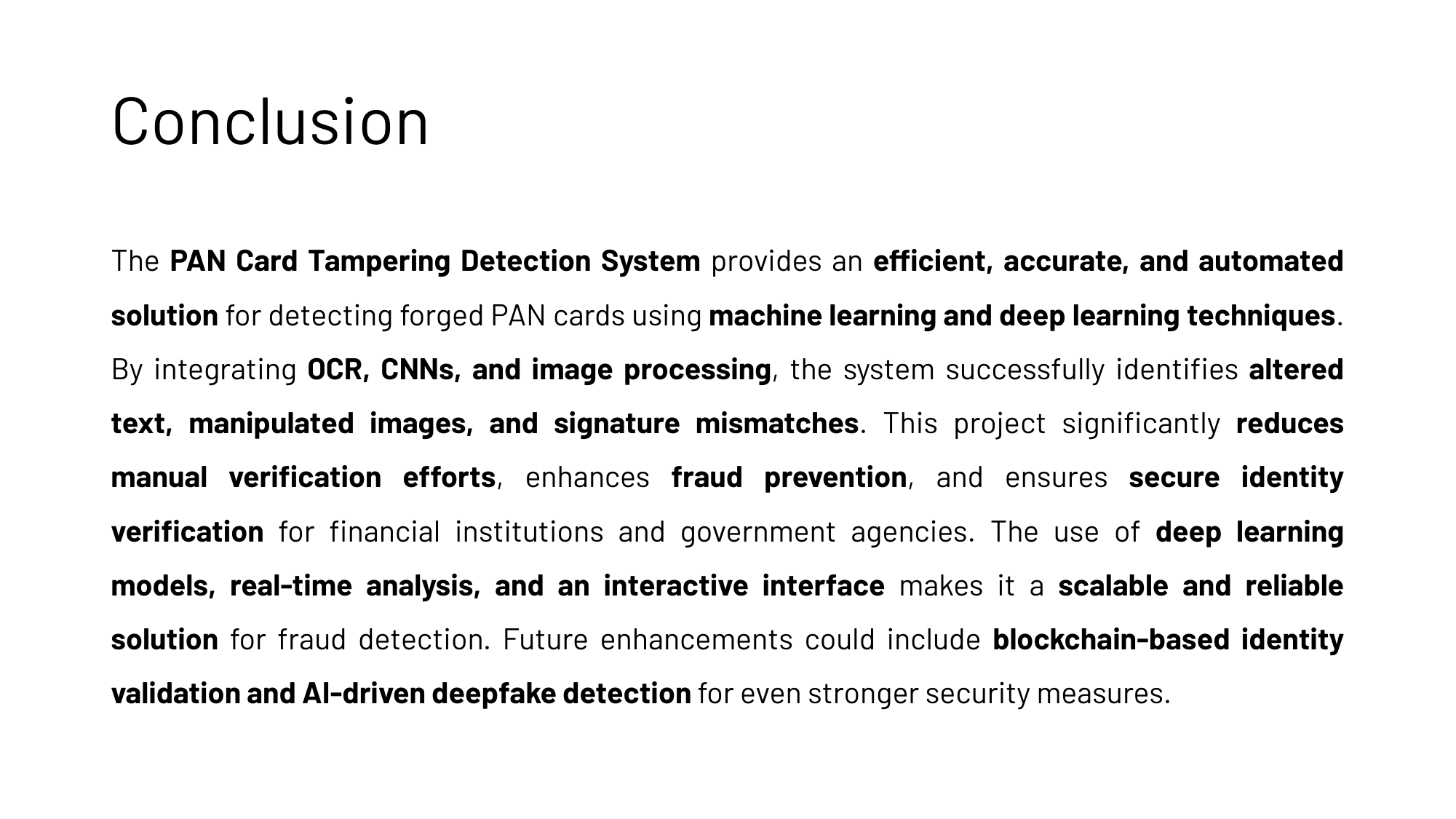

# Conclusion
The PAN Card Tampering Detection System provides an efficient, accurate, and automated solution for detecting forged PAN cards using machine learning and deep learning techniques. By integrating OCR, CNNs, and image processing, the system successfully identifies altered text, manipulated images, and signature mismatches. This project significantly reduces manual verification efforts, enhances fraud prevention, and ensures secure identity verification for financial institutions and government agencies. The use of deep learning models, real-time analysis, and an interactive interface makes it a scalable and reliable solution for fraud detection. Future enhancements could include blockchain-based identity validation and AI-driven deepfake detection for even stronger security measures.